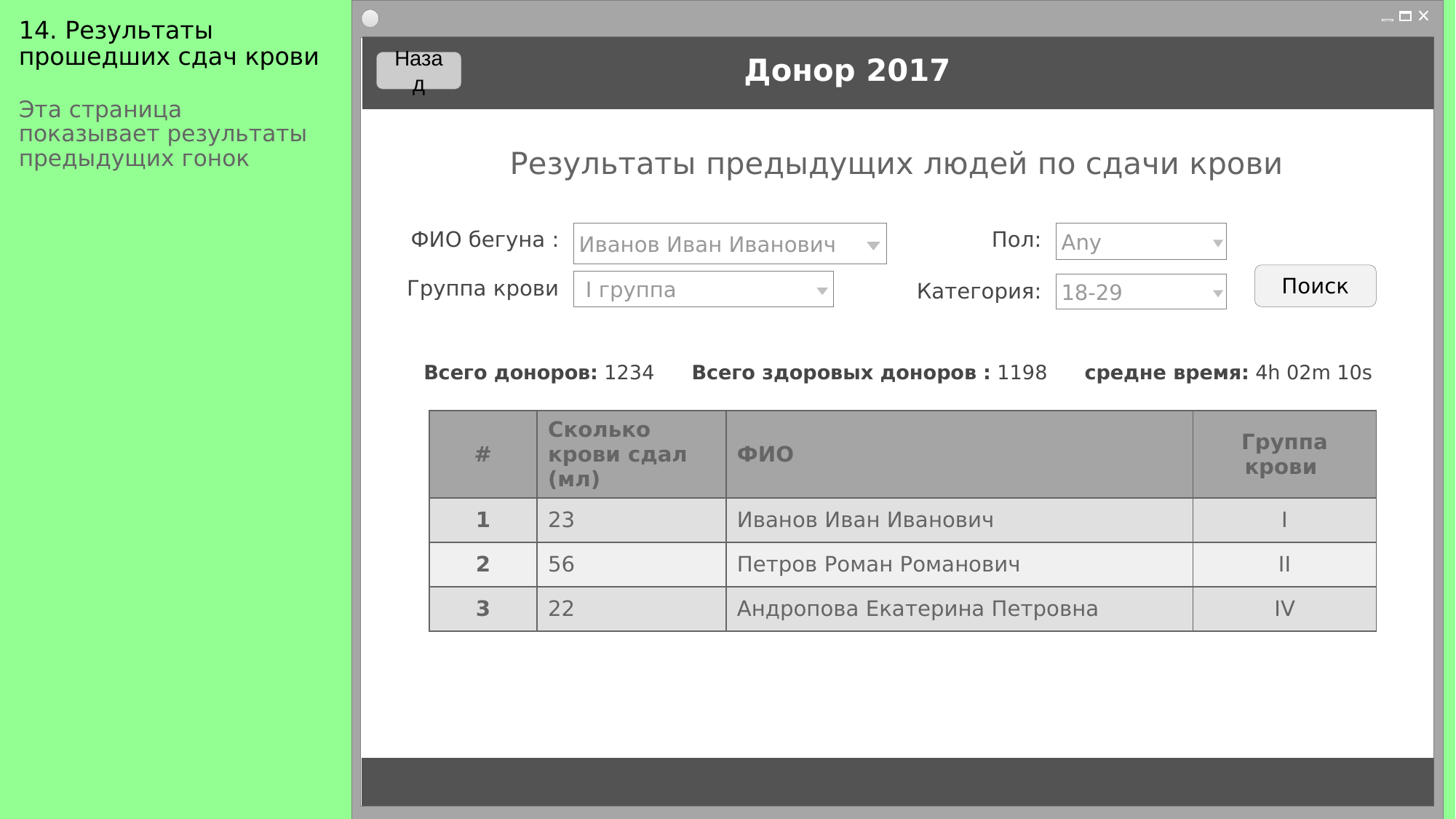

# 14. Результаты прошедших сдач крови

Донор 2017

Назад
Эта страница показывает результаты предыдущих гонок
Результаты предыдущих людей по сдачи крови
Иванов Иван Иванович

Any

ФИО бегуна :
Пол:
Поиск
 I группа

Группа крови
18-29

Категория:
Всего доноров: 1234      Всего здоровых доноров : 1198      средне время: 4h 02m 10s
| # | Сколько крови сдал (мл) | ФИО | Группа крови |
| --- | --- | --- | --- |
| 1 | 23 | Иванов Иван Иванович | I |
| 2 | 56 | Петров Роман Романович | II |
| 3 | 22 | Андропова Екатерина Петровна | IV |